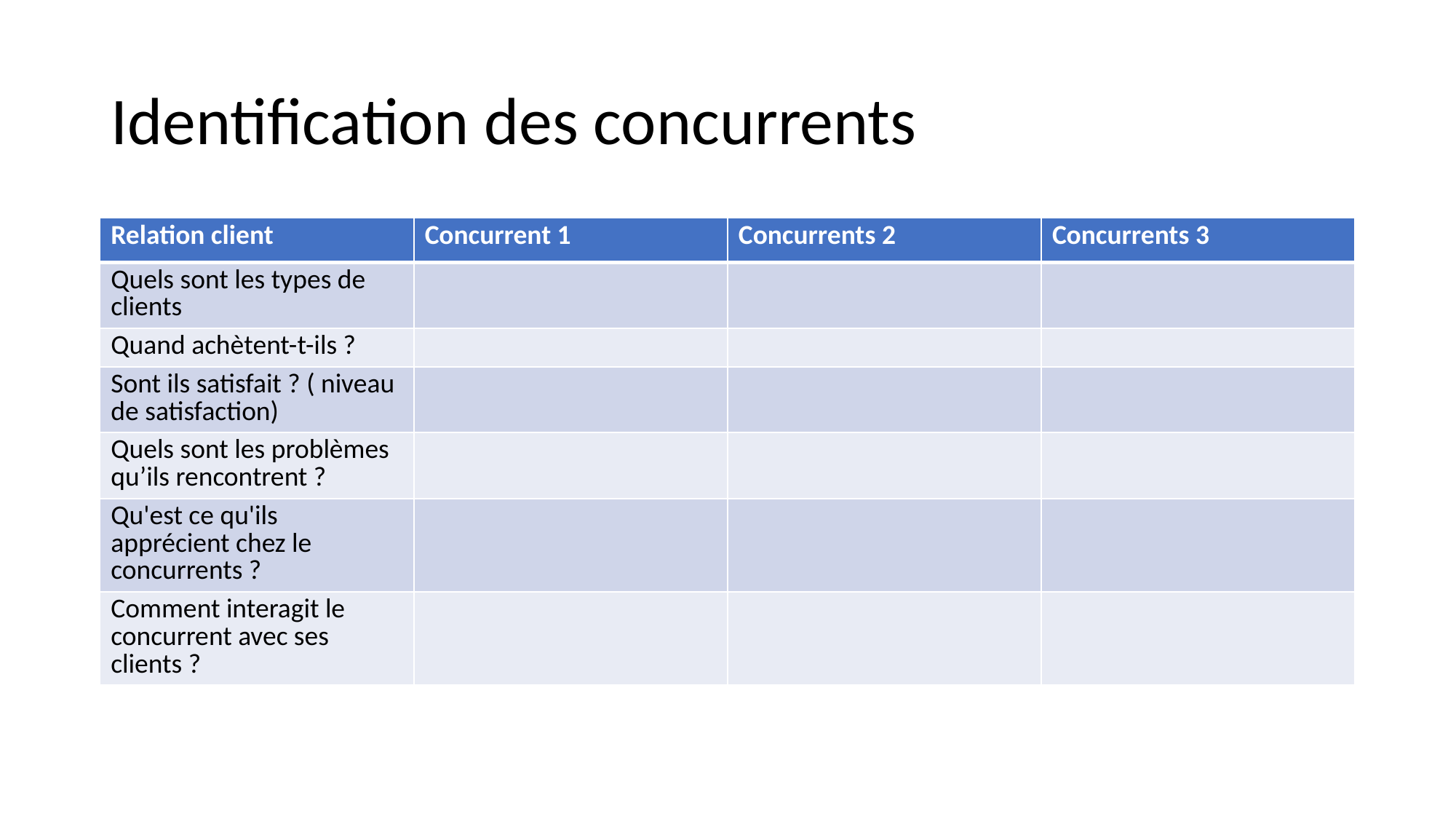

# Identification des concurrents
| Relation client | Concurrent 1 | Concurrents 2 | Concurrents 3 |
| --- | --- | --- | --- |
| Quels sont les types de clients |  |  |  |
| Quand achètent-t-ils ? |  |  |  |
| Sont ils satisfait ? ( niveau de satisfaction) |  |  |  |
| Quels sont les problèmes qu’ils rencontrent ? |  |  |  |
| Qu'est ce qu'ils apprécient chez le concurrents ? |  |  |  |
| Comment interagit le concurrent avec ses clients ? |  |  |  |